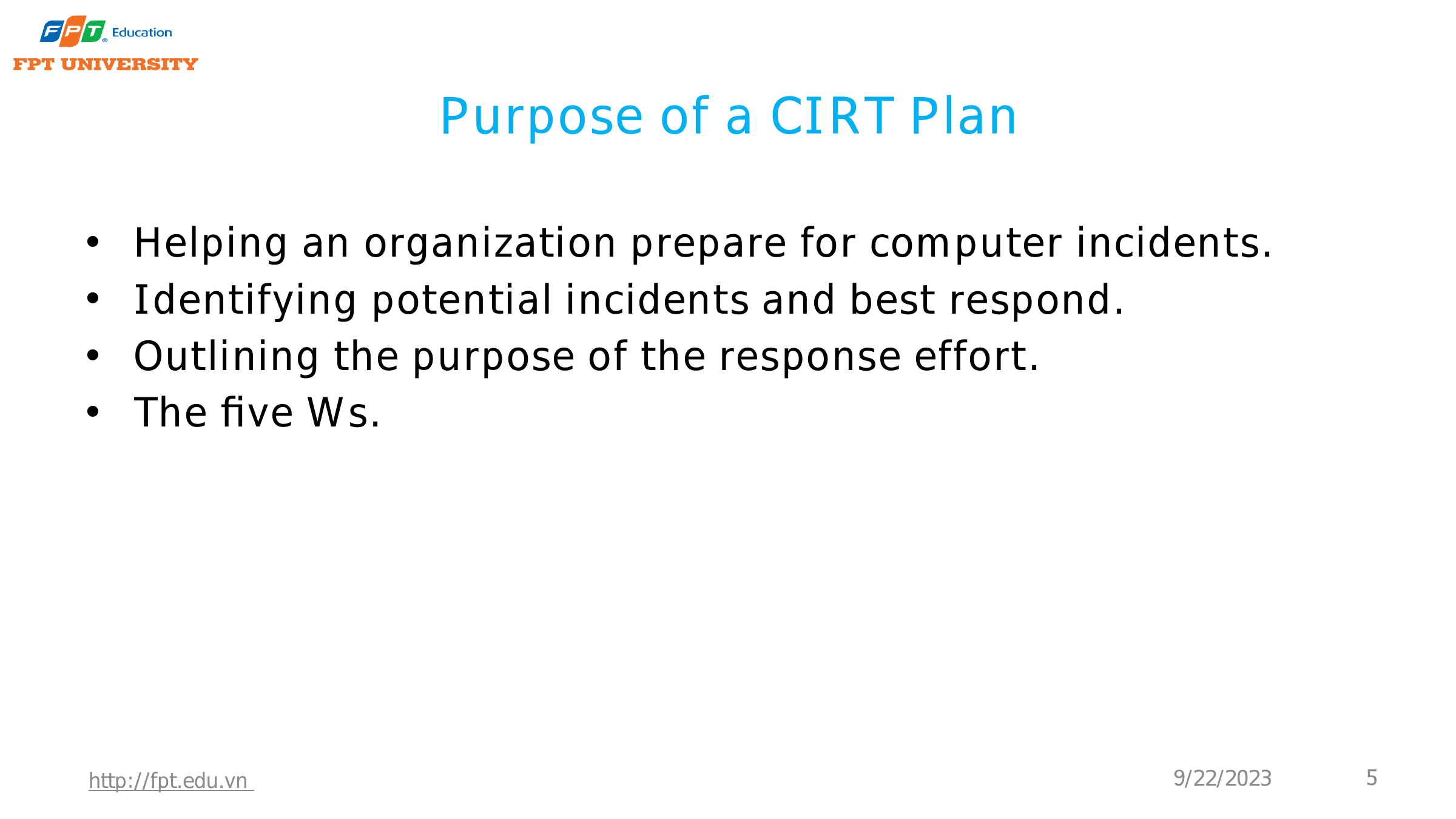

# Purpose of a CIRT Plan
Helping an organization prepare for computer incidents.
Identifying potential incidents and best respond.
Outlining the purpose of the response effort.
The five Ws.
http://fpt.edu.vn
9/22/2023
5